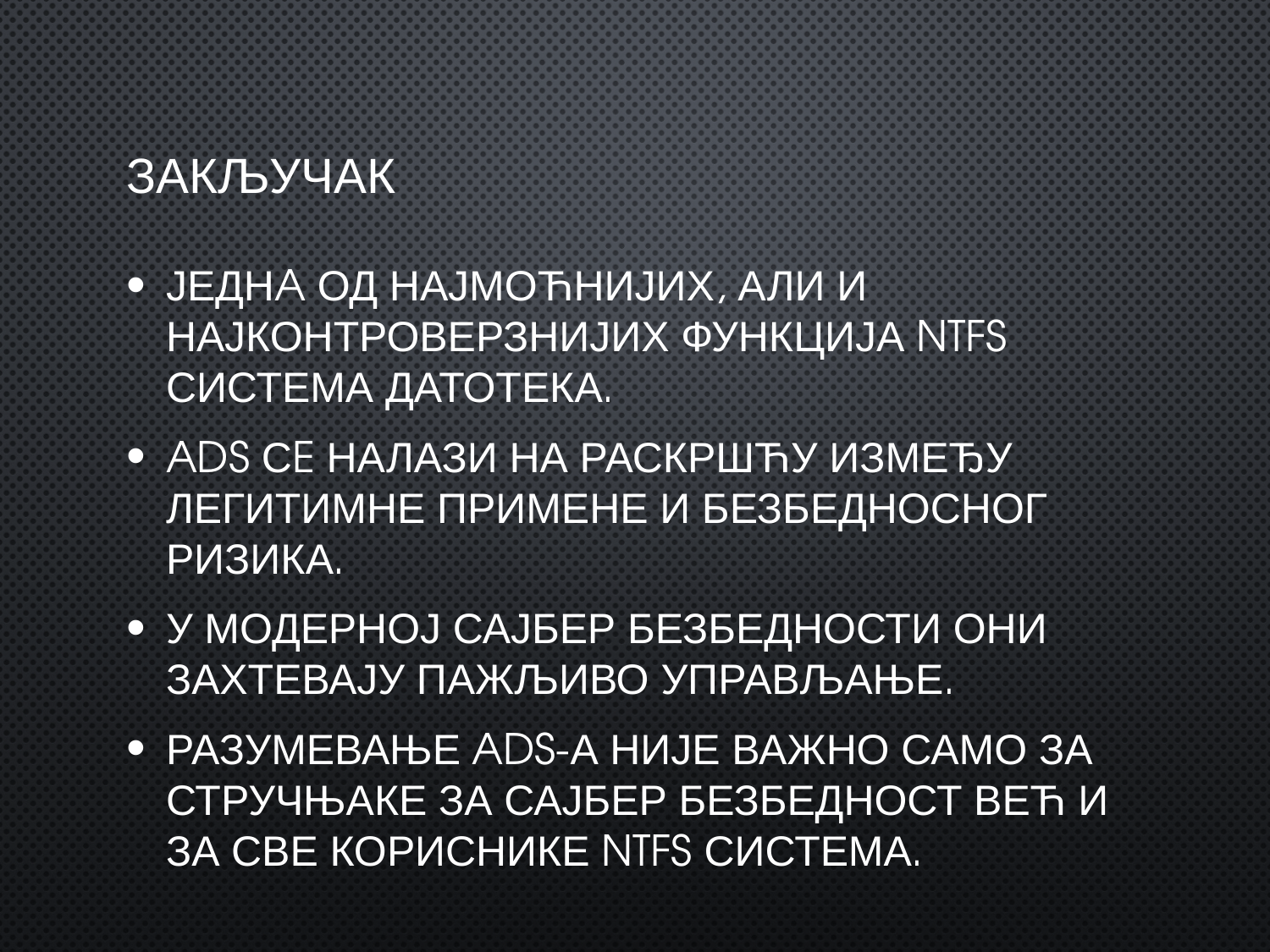

# Закључак
Једнa од најмоћнијих, али и најконтроверзнијих функција NTFS система датотека.
ADS сe налази на раскршћу између легитимне примене и безбедносног ризика.
У модерној сајбер безбедности они захтевају пажљиво управљање.
Разумевање ADS-а није важно само за стручњаке за сајбер безбедност већ и за све кориснике NTFS система.